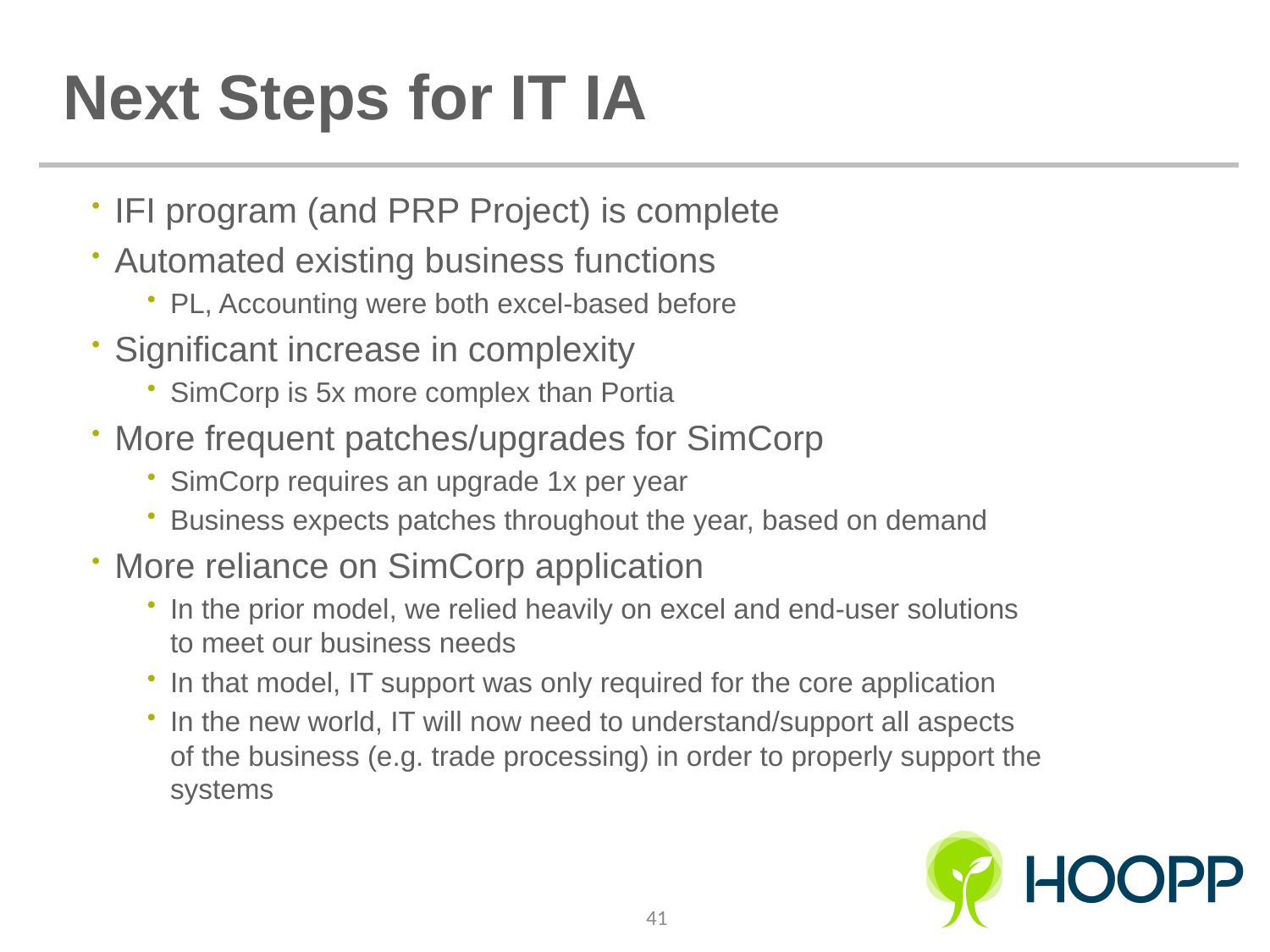

# Next Steps for IT IA
IFI program (and PRP Project) is complete
Automated existing business functions
PL, Accounting were both excel-based before
Significant increase in complexity
SimCorp is 5x more complex than Portia
More frequent patches/upgrades for SimCorp
SimCorp requires an upgrade 1x per year
Business expects patches throughout the year, based on demand
More reliance on SimCorp application
In the prior model, we relied heavily on excel and end-user solutions to meet our business needs
In that model, IT support was only required for the core application
In the new world, IT will now need to understand/support all aspects of the business (e.g. trade processing) in order to properly support the systems
41